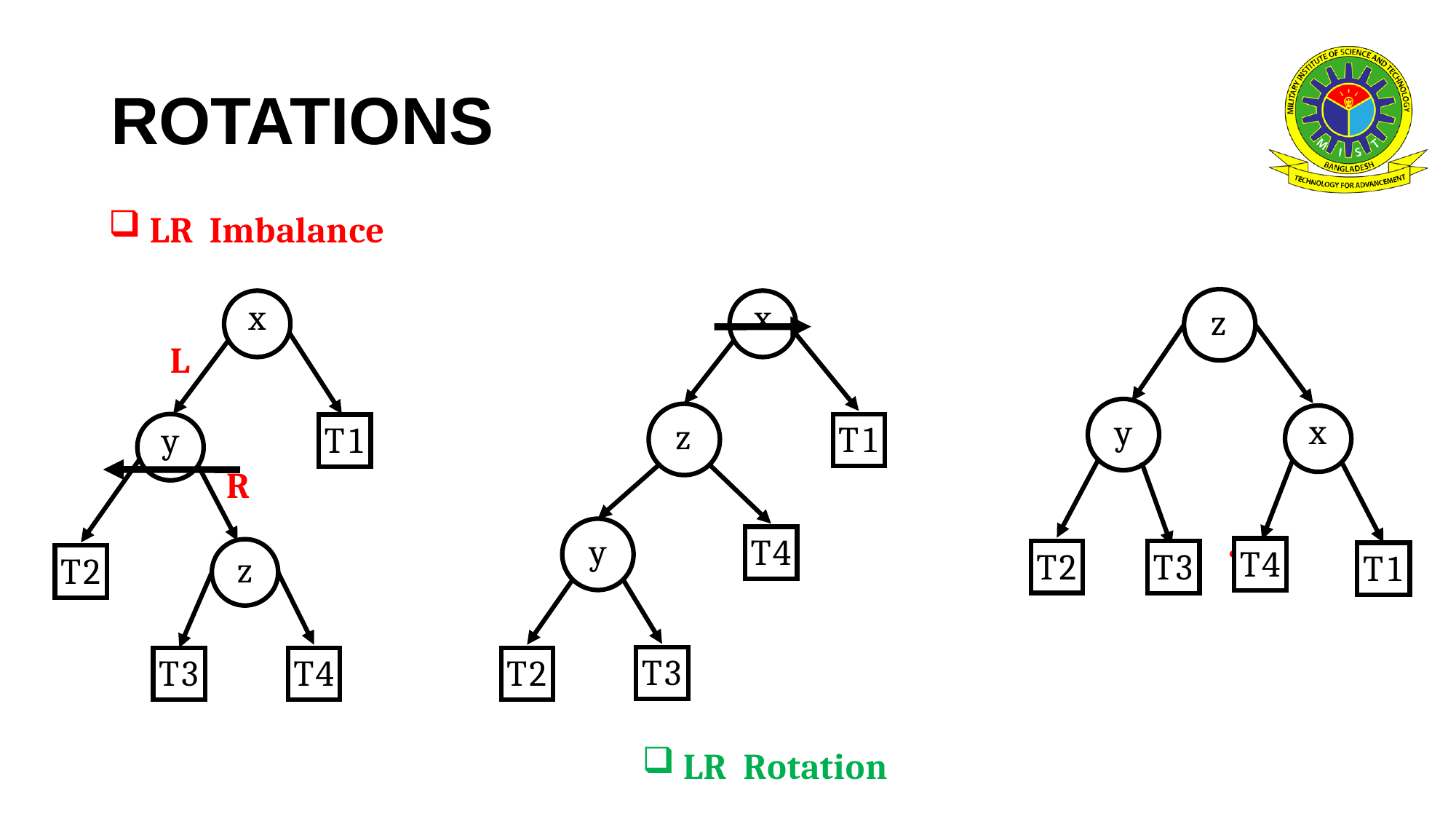

# ROTATIONS
LR  Imbalance
x
x

z
L
?
?

x

?
?
T4

T1

y

z
T1
y
T1

R

y
T4

?
T2
T3

z

T2

T3
T3
T4
T2

LR  Rotation